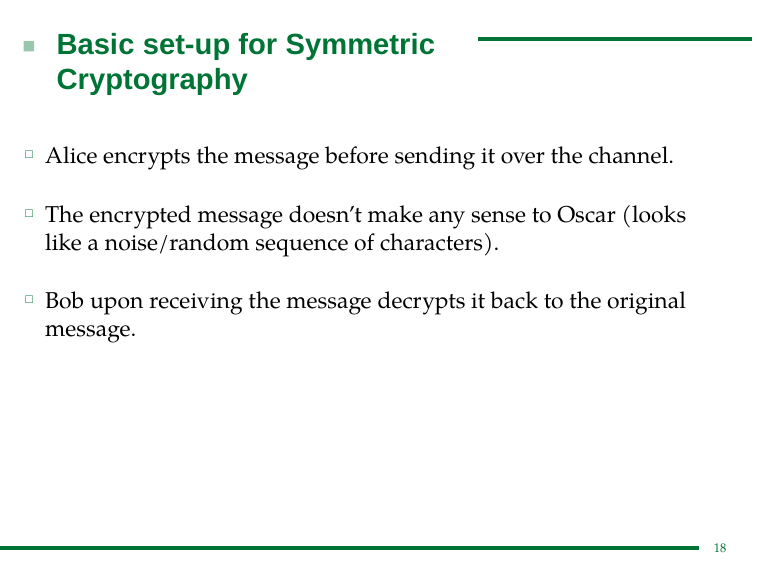

# Basic set-up for Symmetric Cryptography

Alice encrypts the message before sending it over the channel.

The encrypted message doesn’t make any sense to Oscar (looks like a noise/random sequence of characters).

Bob upon receiving the message decrypts it back to the original message.

18